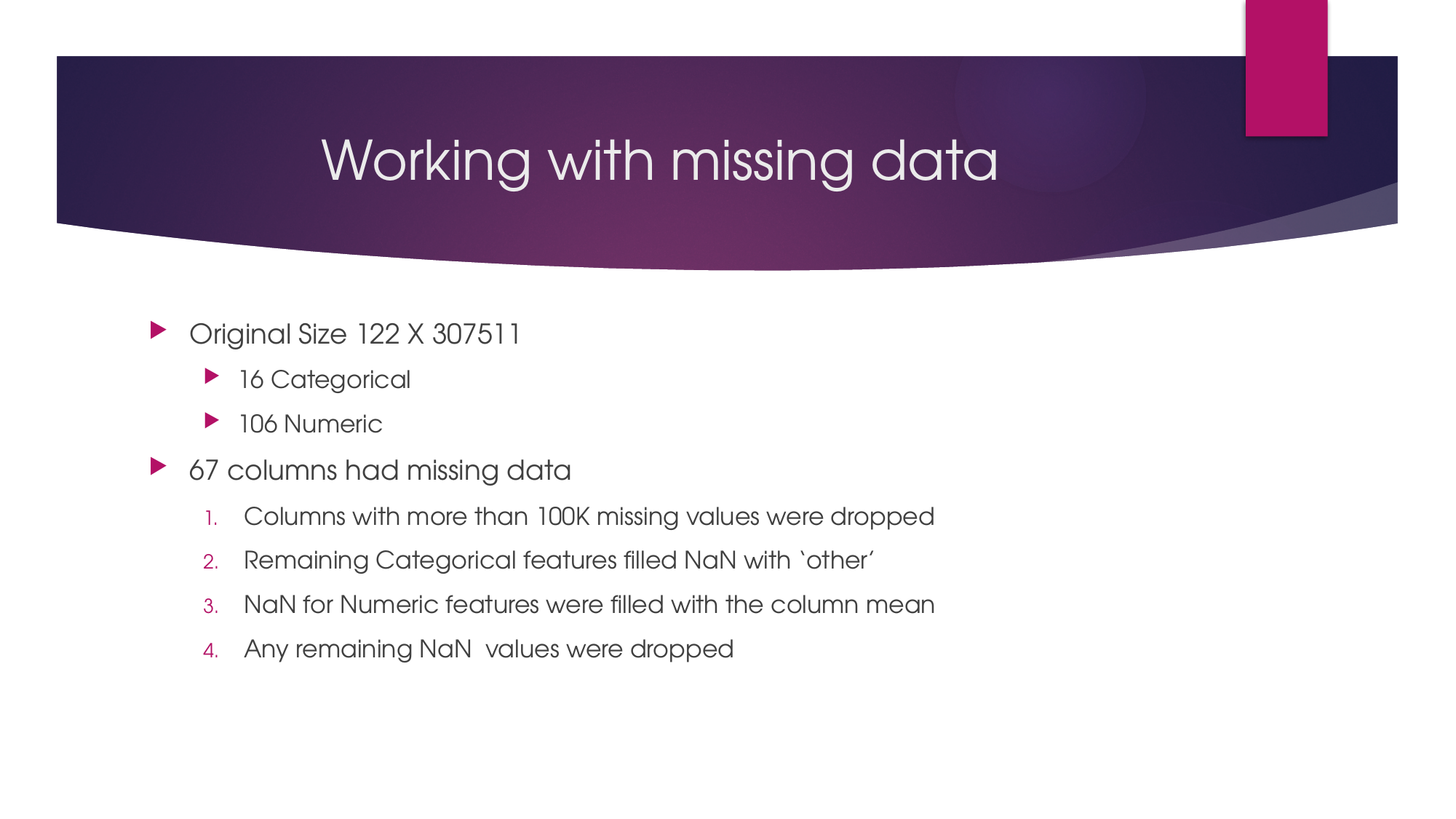

# Working with missing data
Original Size 122 X 307511
16 Categorical
106 Numeric
67 columns had missing data
Columns with more than 100K missing values were dropped
Remaining Categorical features filled NaN with ‘other’
NaN for Numeric features were filled with the column mean
Any remaining NaN  values were dropped